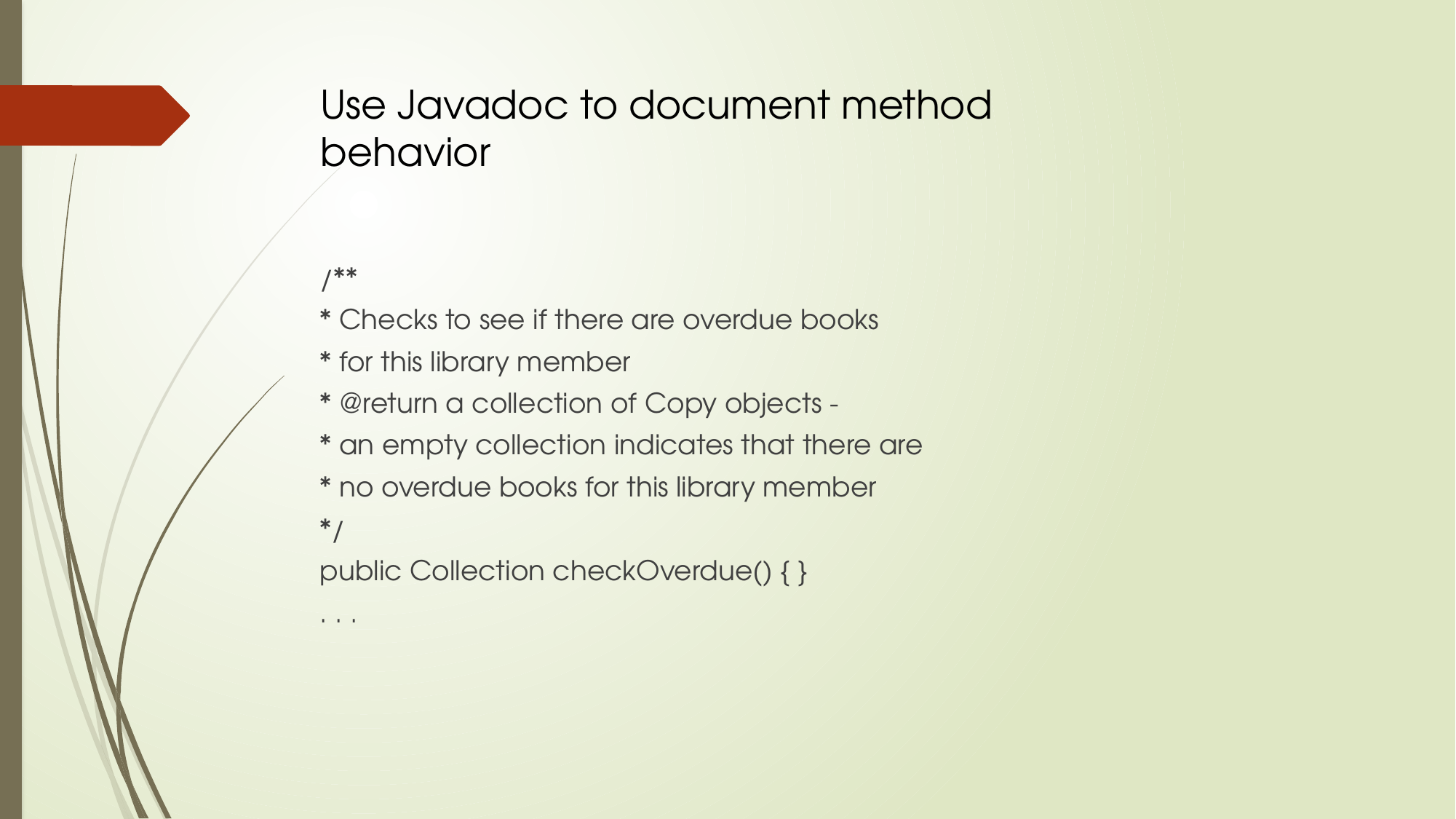

# Use Javadoc to document method behavior
/**
* Checks to see if there are overdue books
* for this library member
* @return a collection of Copy objects -
* an empty collection indicates that there are
* no overdue books for this library member
*/
public Collection checkOverdue() { }
. . .